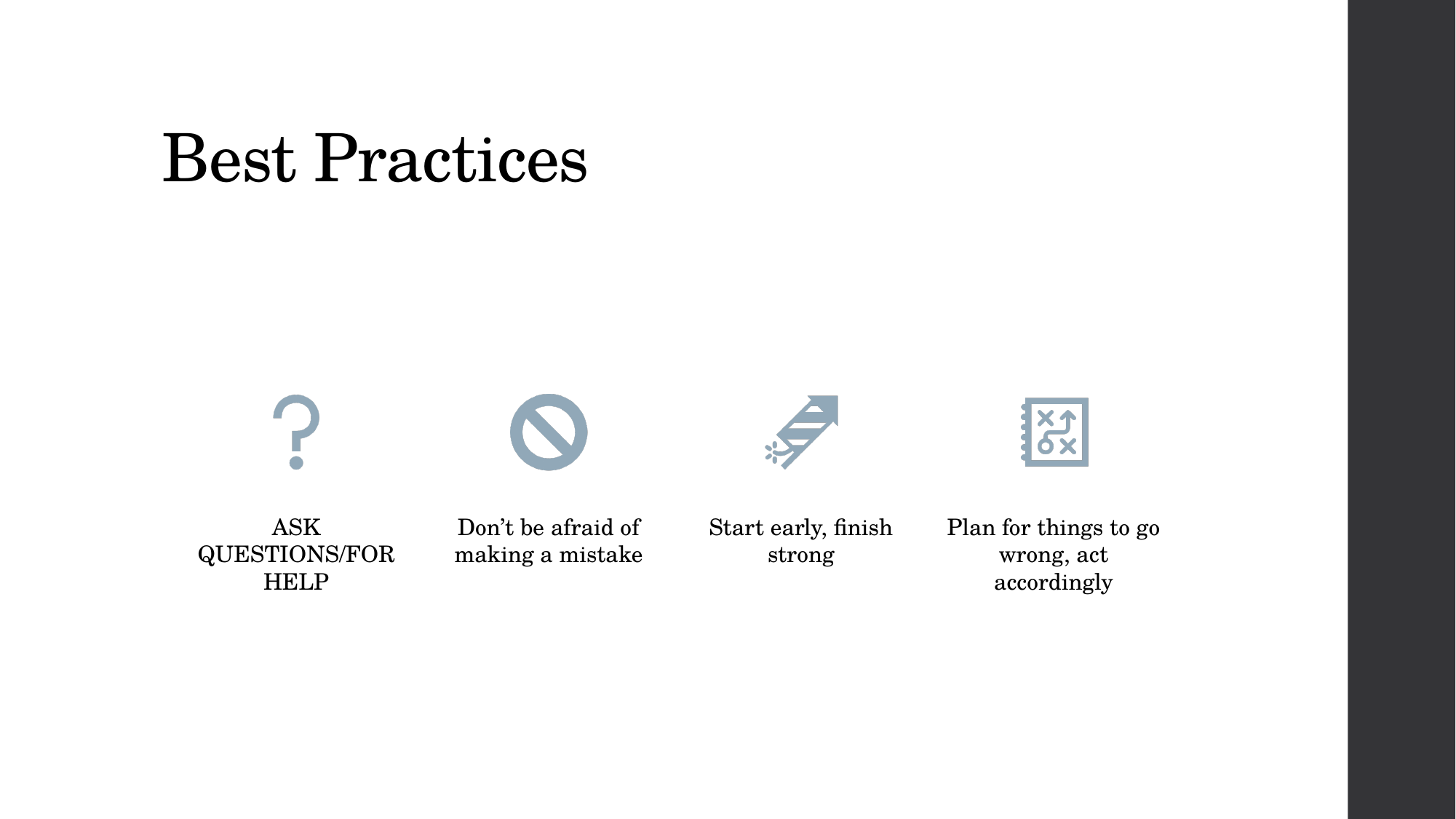

# Best Practices
ASK QUESTIONS/FOR HELP
Don’t be afraid of making a mistake
Start early, finish strong
Plan for things to go wrong, act accordingly